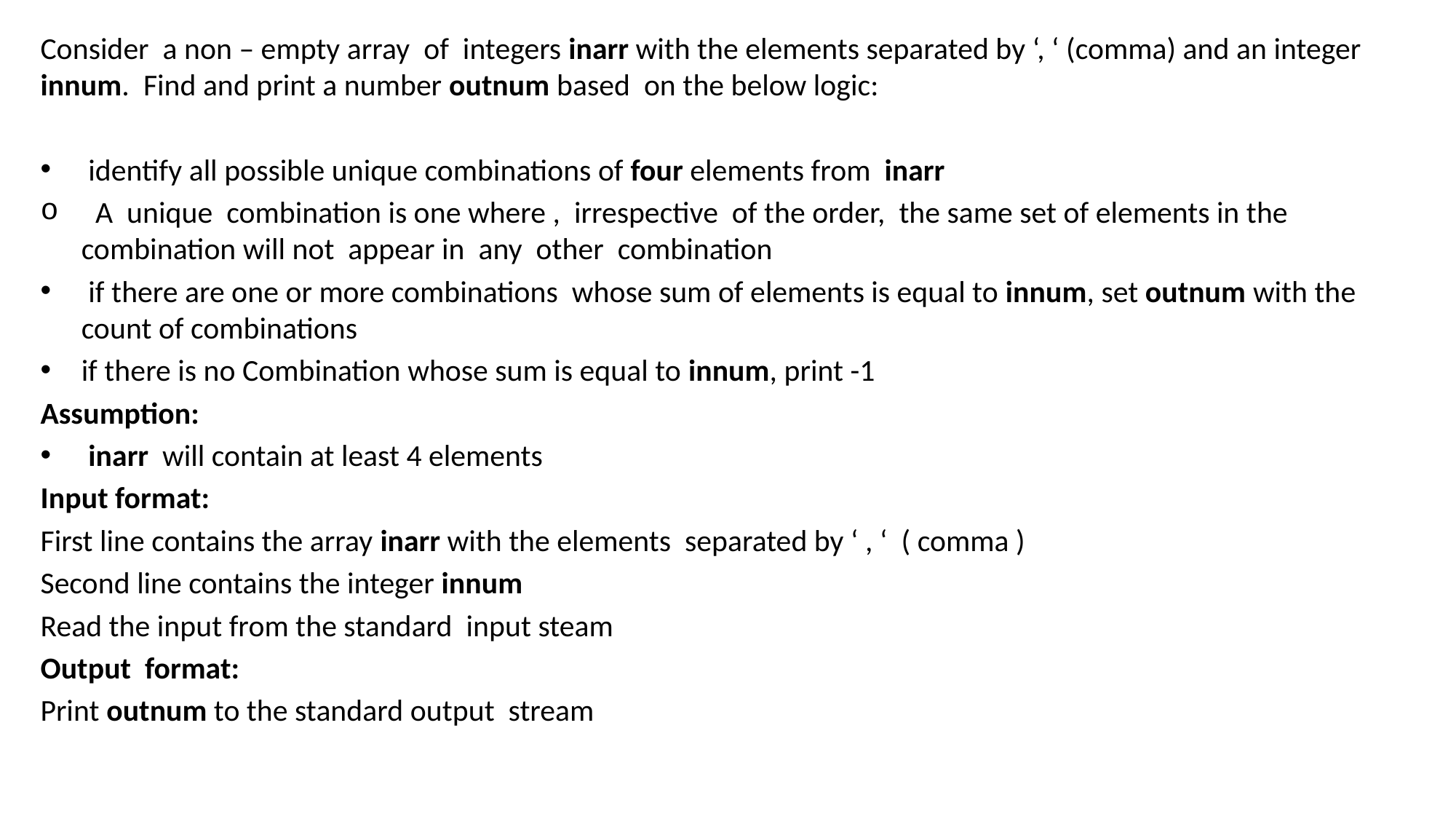

Consider  a non – empty array  of  integers inarr with the elements separated by ‘, ‘ (comma) and an integer innum.  Find and print a number outnum based  on the below logic:

 identify all possible unique combinations of four elements from  inarr
  A  unique  combination is one where ,  irrespective  of the order,  the same set of elements in the combination will not  appear in  any  other  combination
 if there are one or more combinations  whose sum of elements is equal to innum, set outnum with the count of combinations
if there is no Combination whose sum is equal to innum, print -1
Assumption:
 inarr  will contain at least 4 elements
Input format:
First line contains the array inarr with the elements  separated by ‘ , ‘  ( comma )
Second line contains the integer innum
Read the input from the standard  input steam
Output  format:
Print outnum to the standard output  stream